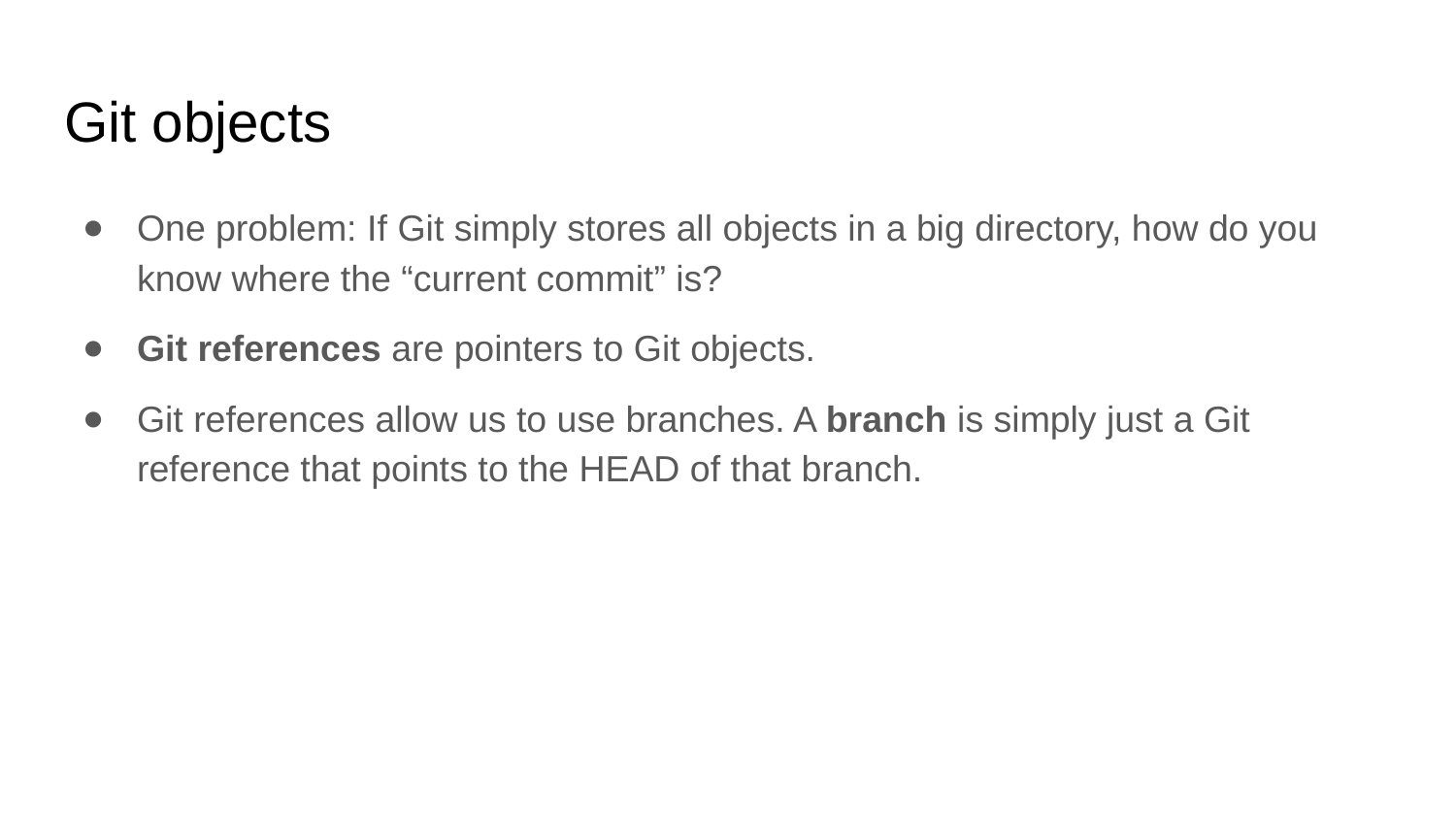

# Git objects
One problem: If Git simply stores all objects in a big directory, how do you know where the “current commit” is?
Git references are pointers to Git objects.
Git references allow us to use branches. A branch is simply just a Git reference that points to the HEAD of that branch.